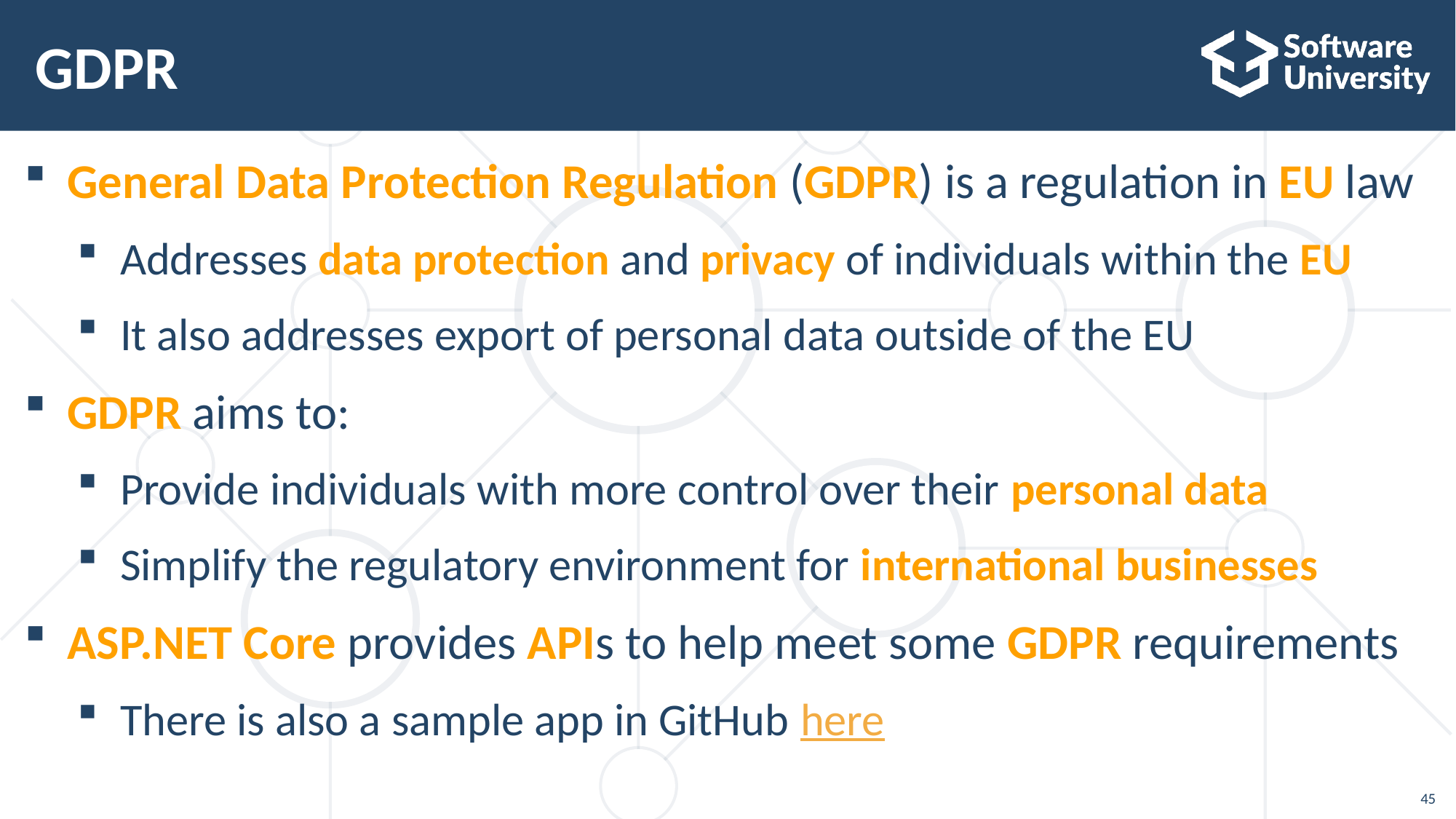

# GDPR
General Data Protection Regulation (GDPR) is a regulation in EU law
Addresses data protection and privacy of individuals within the EU
It also addresses export of personal data outside of the EU
GDPR aims to:
Provide individuals with more control over their personal data
Simplify the regulatory environment for international businesses
ASP.NET Core provides APIs to help meet some GDPR requirements
There is also a sample app in GitHub here
45